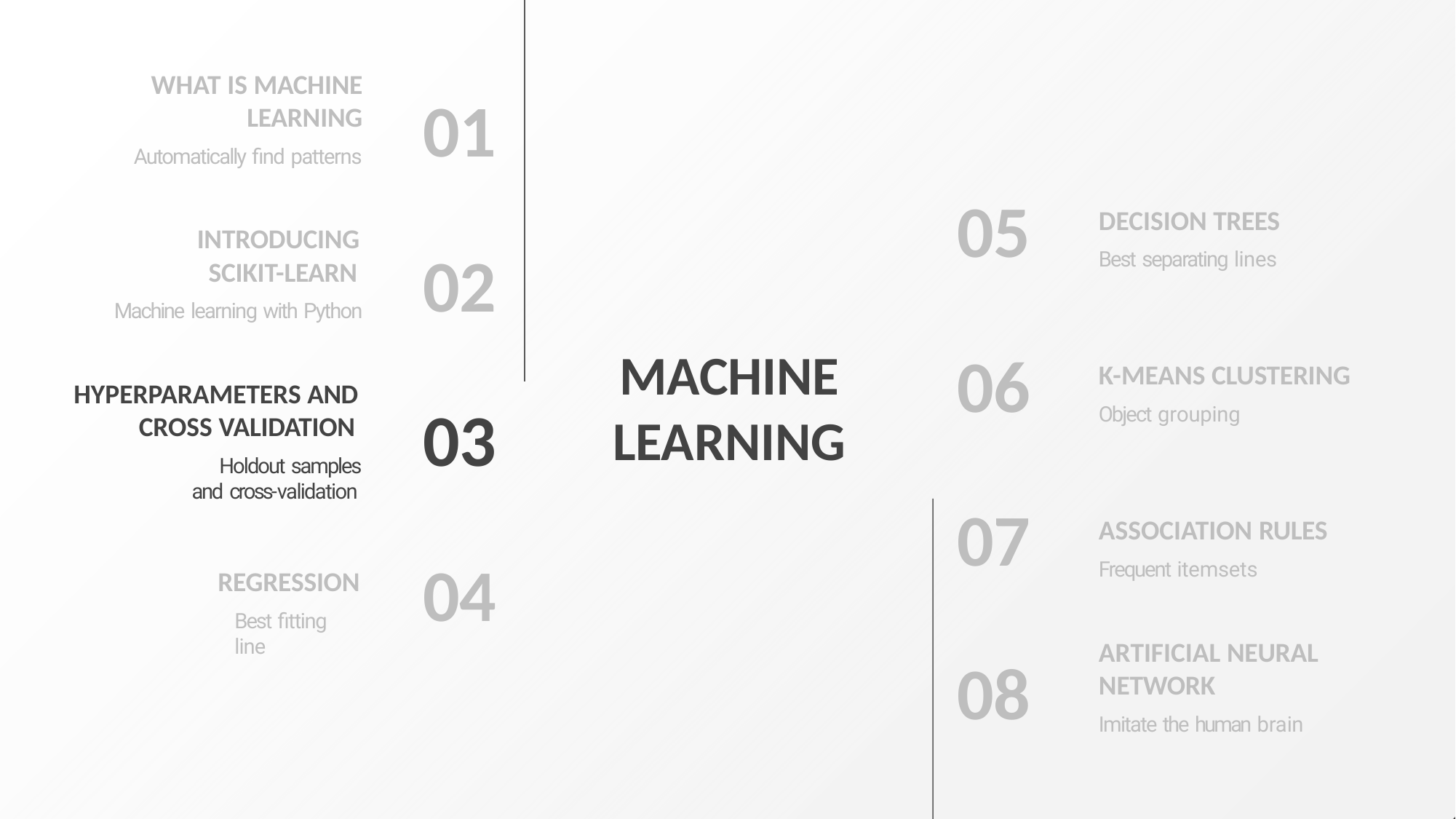

WHAT IS MACHINE
LEARNING
Automatically find patterns
# 01
05
DECISION TREES
Best separating lines
INTRODUCING
SCIKIT-LEARN
Machine learning with Python
02
06
MACHINE LEARNING
K-MEANS CLUSTERING
Object grouping
HYPERPARAMETERS AND CROSS VALIDATION
Holdout samples and cross-validation
03
07
ASSOCIATION RULES
Frequent itemsets

04
REGRESSION
Best fitting line
ARTIFICIAL NEURAL
NETWORK
Imitate the human brain
08